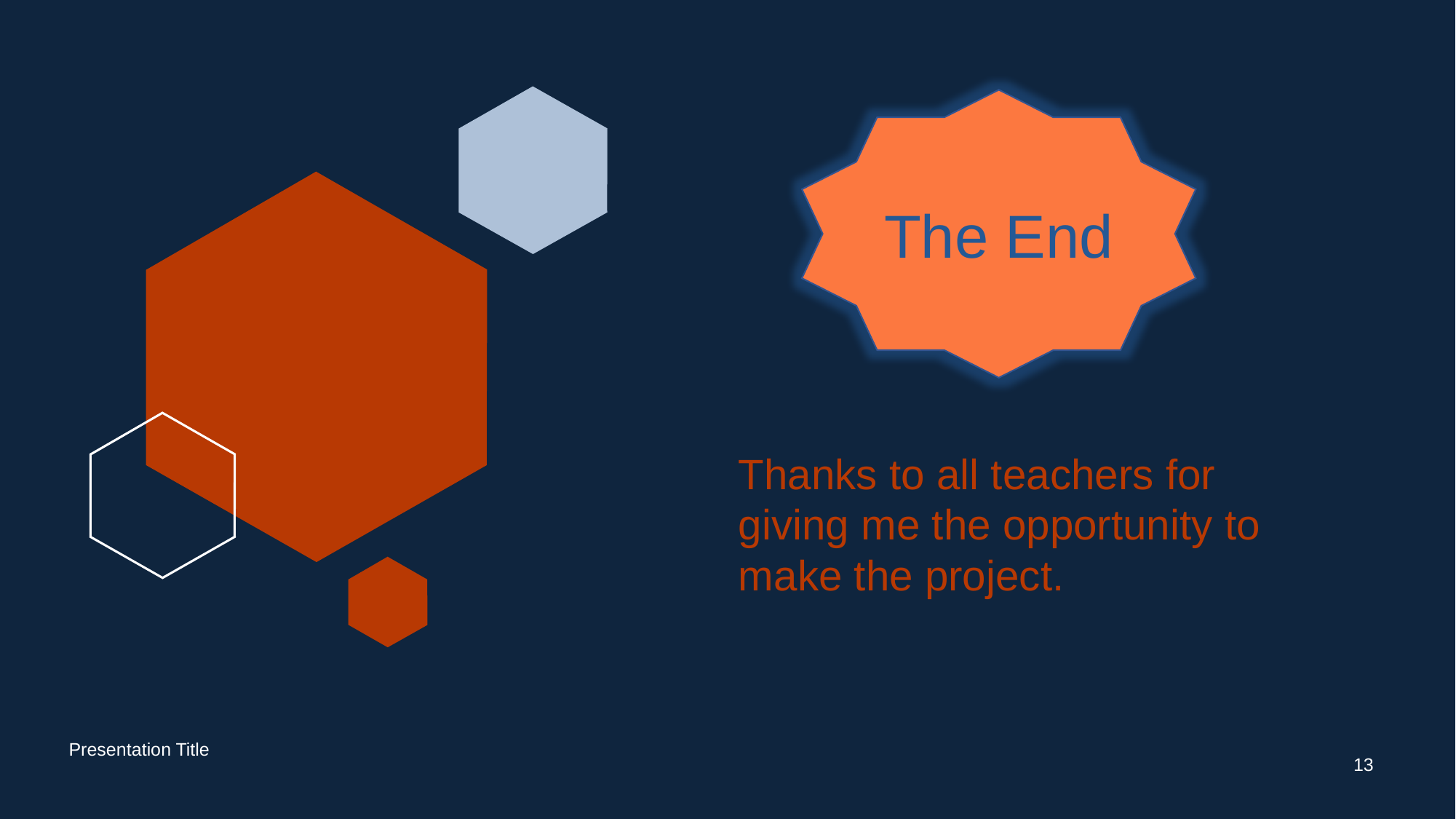

The End
Thanks to all teachers for giving me the opportunity to make the project.
Presentation Title
13